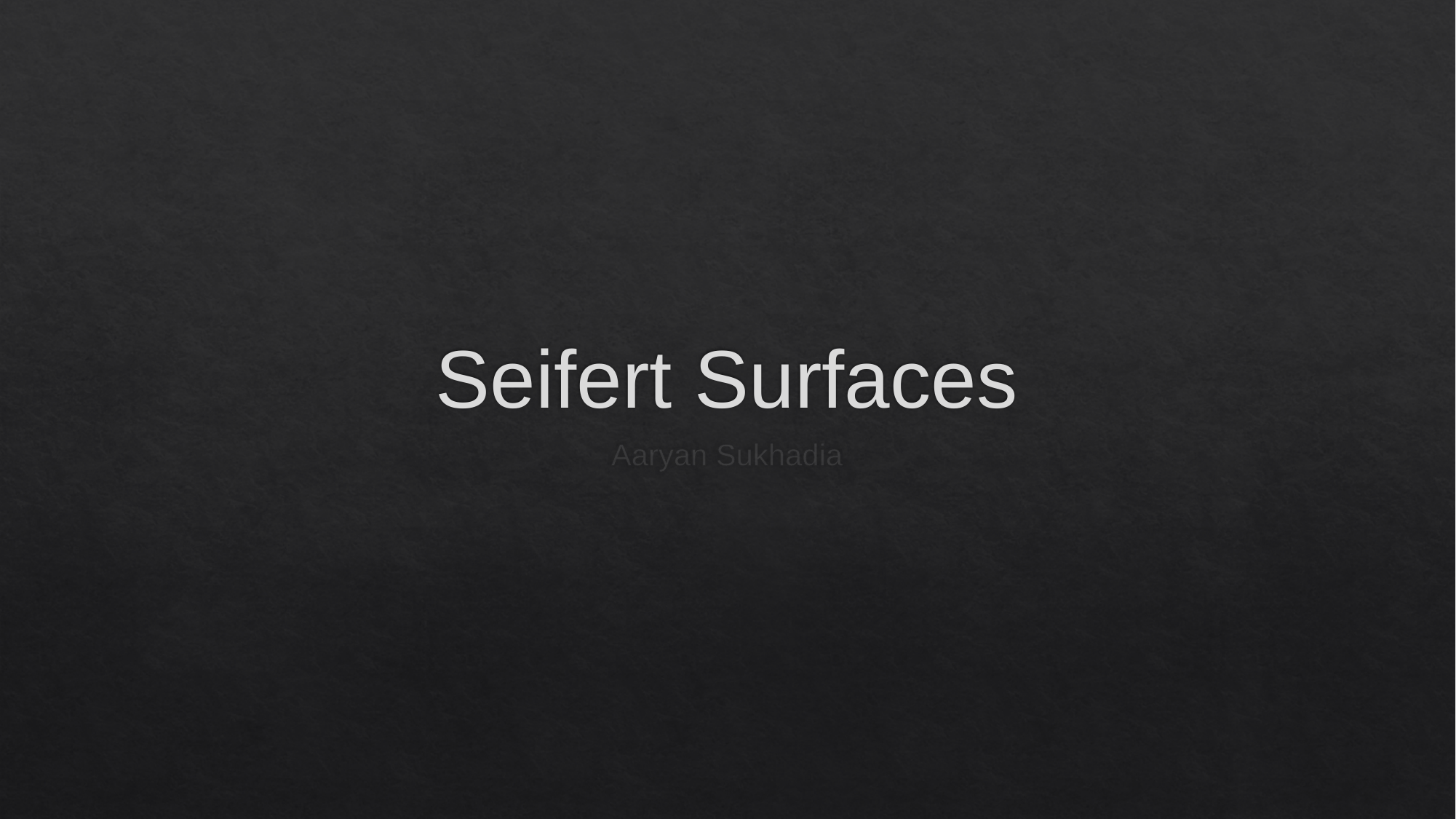

# Seifert Surfaces
Aaryan Sukhadia
Recap
Motivation & Definition
Seifert’s Algorithm
Knot Genus
Surprising Link
Road Map